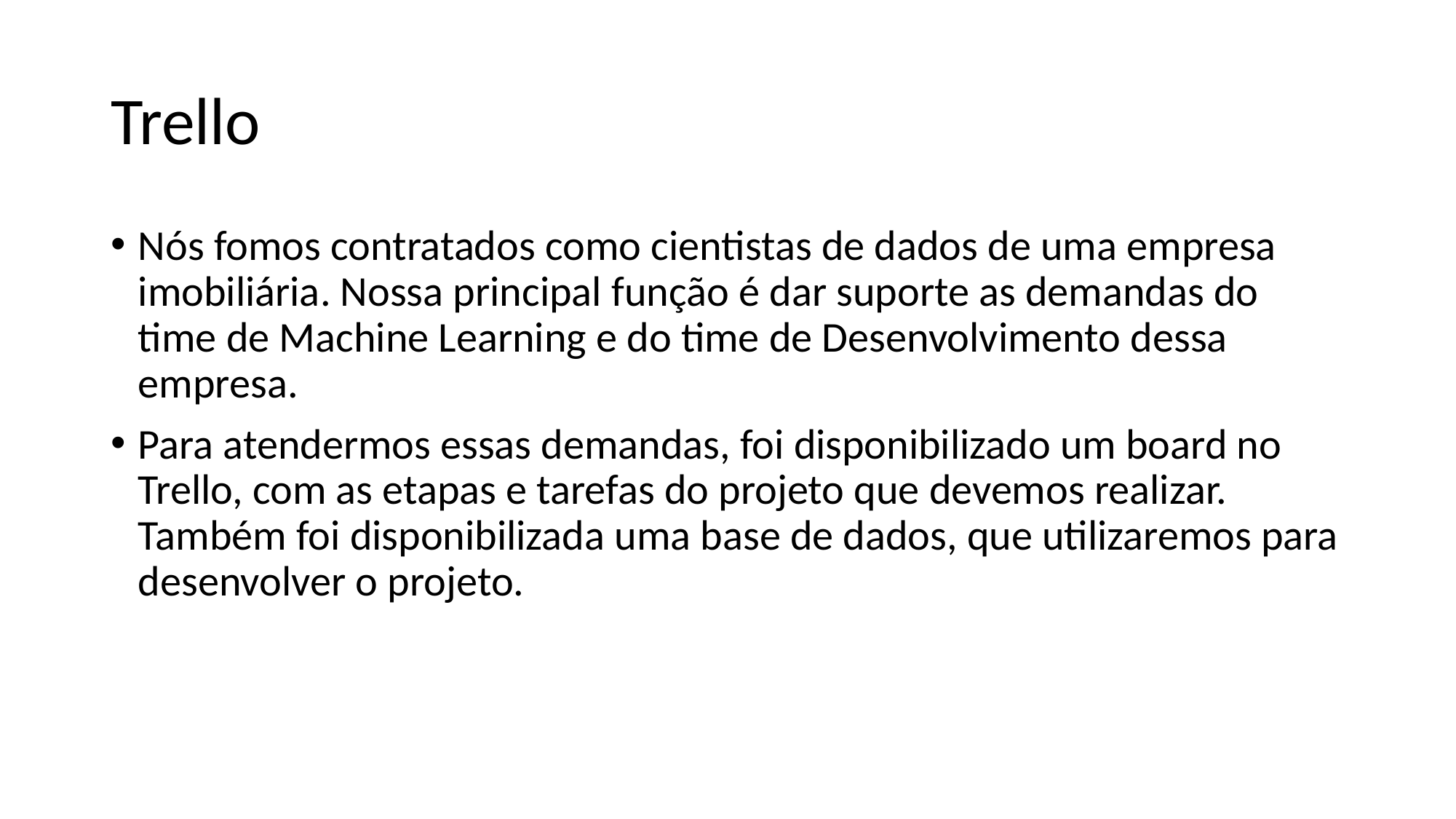

# Trello
Nós fomos contratados como cientistas de dados de uma empresa imobiliária. Nossa principal função é dar suporte as demandas do time de Machine Learning e do time de Desenvolvimento dessa empresa.
Para atendermos essas demandas, foi disponibilizado um board no Trello, com as etapas e tarefas do projeto que devemos realizar. Também foi disponibilizada uma base de dados, que utilizaremos para desenvolver o projeto.